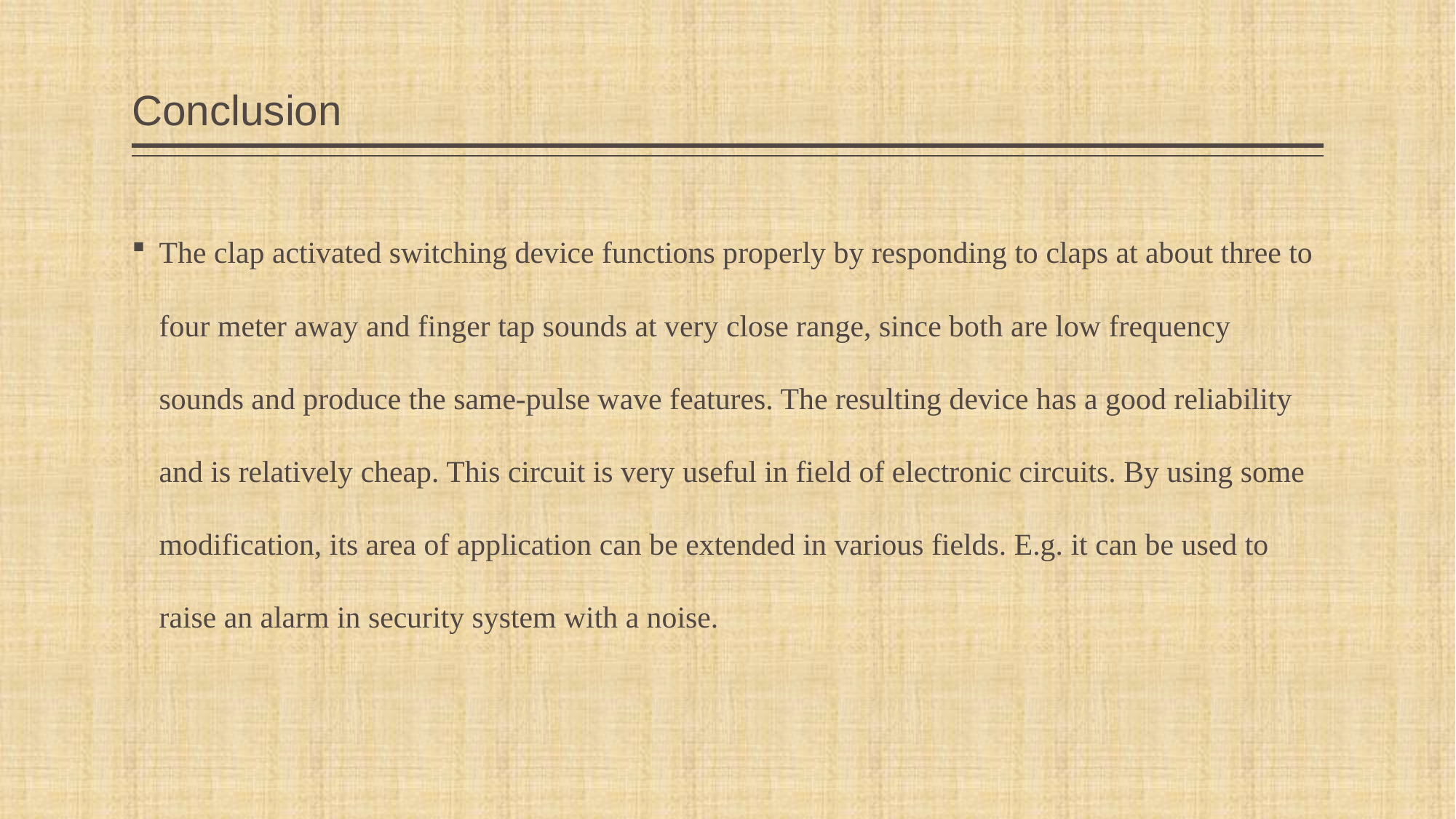

# Conclusion
The clap activated switching device functions properly by responding to claps at about three to four meter away and finger tap sounds at very close range, since both are low frequency sounds and produce the same-pulse wave features. The resulting device has a good reliability and is relatively cheap. This circuit is very useful in field of electronic circuits. By using some modification, its area of application can be extended in various fields. E.g. it can be used to raise an alarm in security system with a noise.